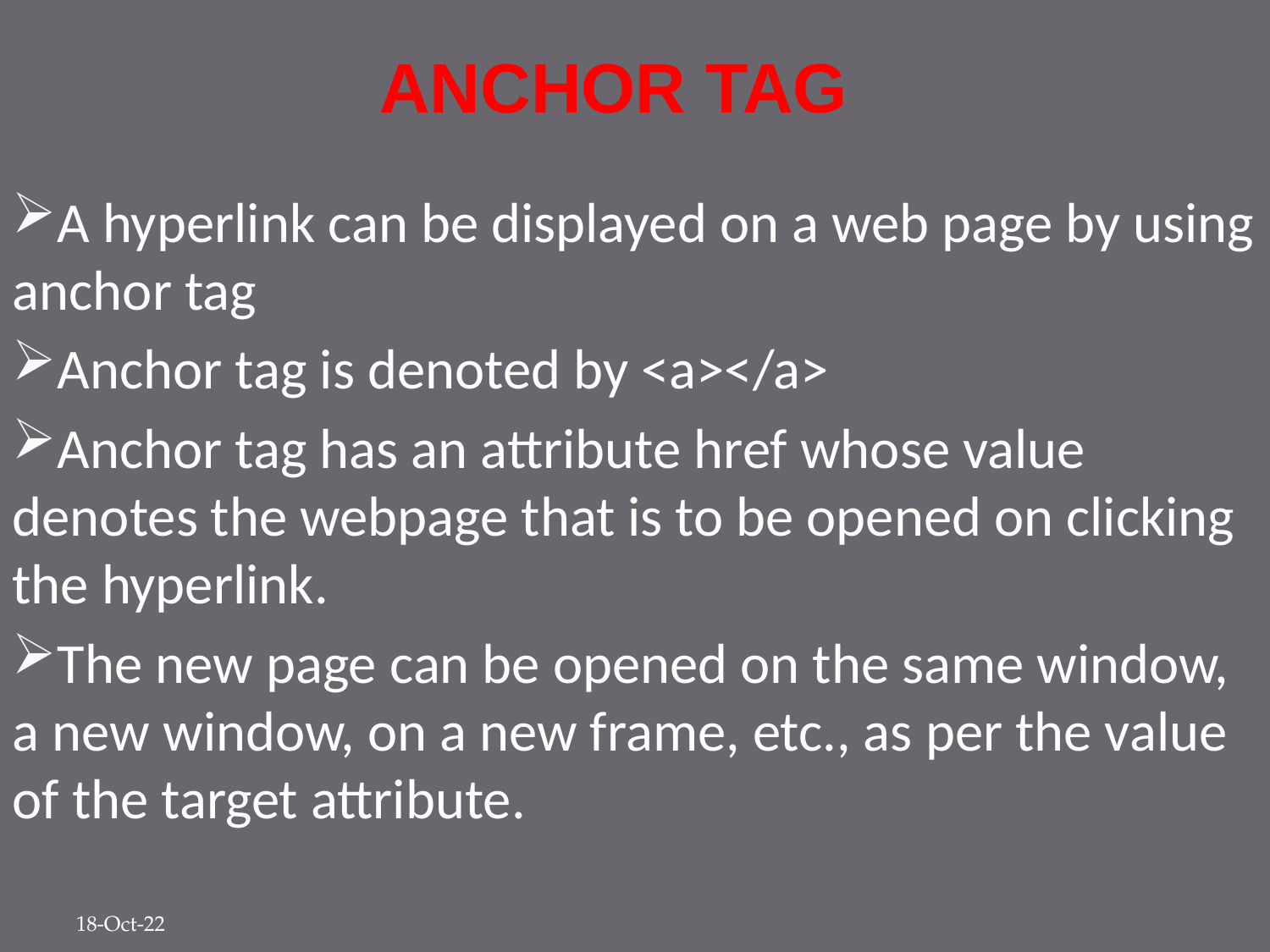

# anchor Tag
A hyperlink can be displayed on a web page by using anchor tag
Anchor tag is denoted by <a></a>
Anchor tag has an attribute href whose value denotes the webpage that is to be opened on clicking the hyperlink.
The new page can be opened on the same window, a new window, on a new frame, etc., as per the value of the target attribute.
18-Oct-22